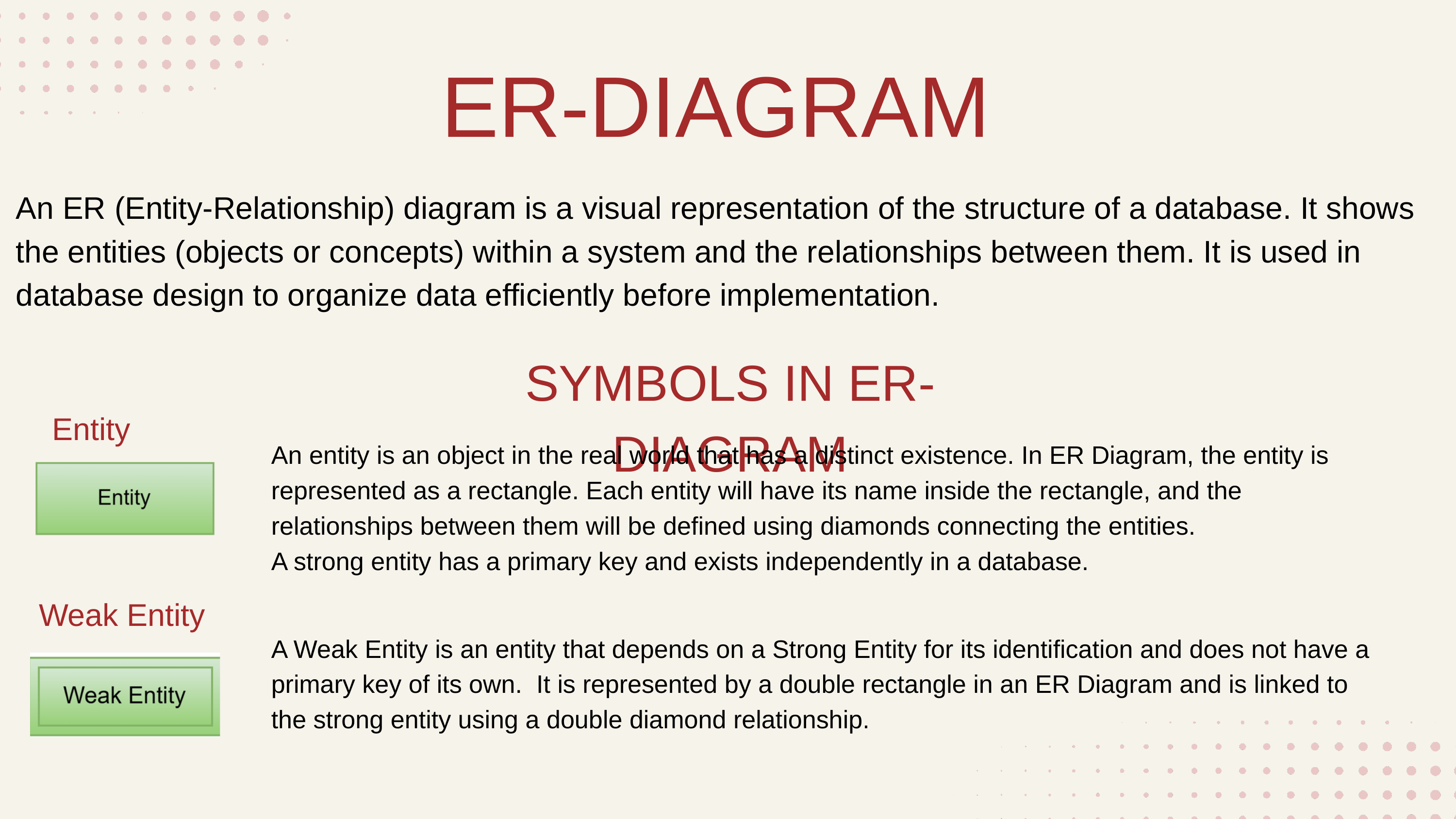

ER-DIAGRAM
An ER (Entity-Relationship) diagram is a visual representation of the structure of a database. It shows the entities (objects or concepts) within a system and the relationships between them. It is used in database design to organize data efficiently before implementation.
SYMBOLS IN ER-DIAGRAM
Entity
An entity is an object in the real world that has a distinct existence. In ER Diagram, the entity is represented as a rectangle. Each entity will have its name inside the rectangle, and the relationships between them will be defined using diamonds connecting the entities.
A strong entity has a primary key and exists independently in a database.

 Weak Entity
A Weak Entity is an entity that depends on a Strong Entity for its identification and does not have a primary key of its own.  It is represented by a double rectangle in an ER Diagram and is linked to the strong entity using a double diamond relationship.